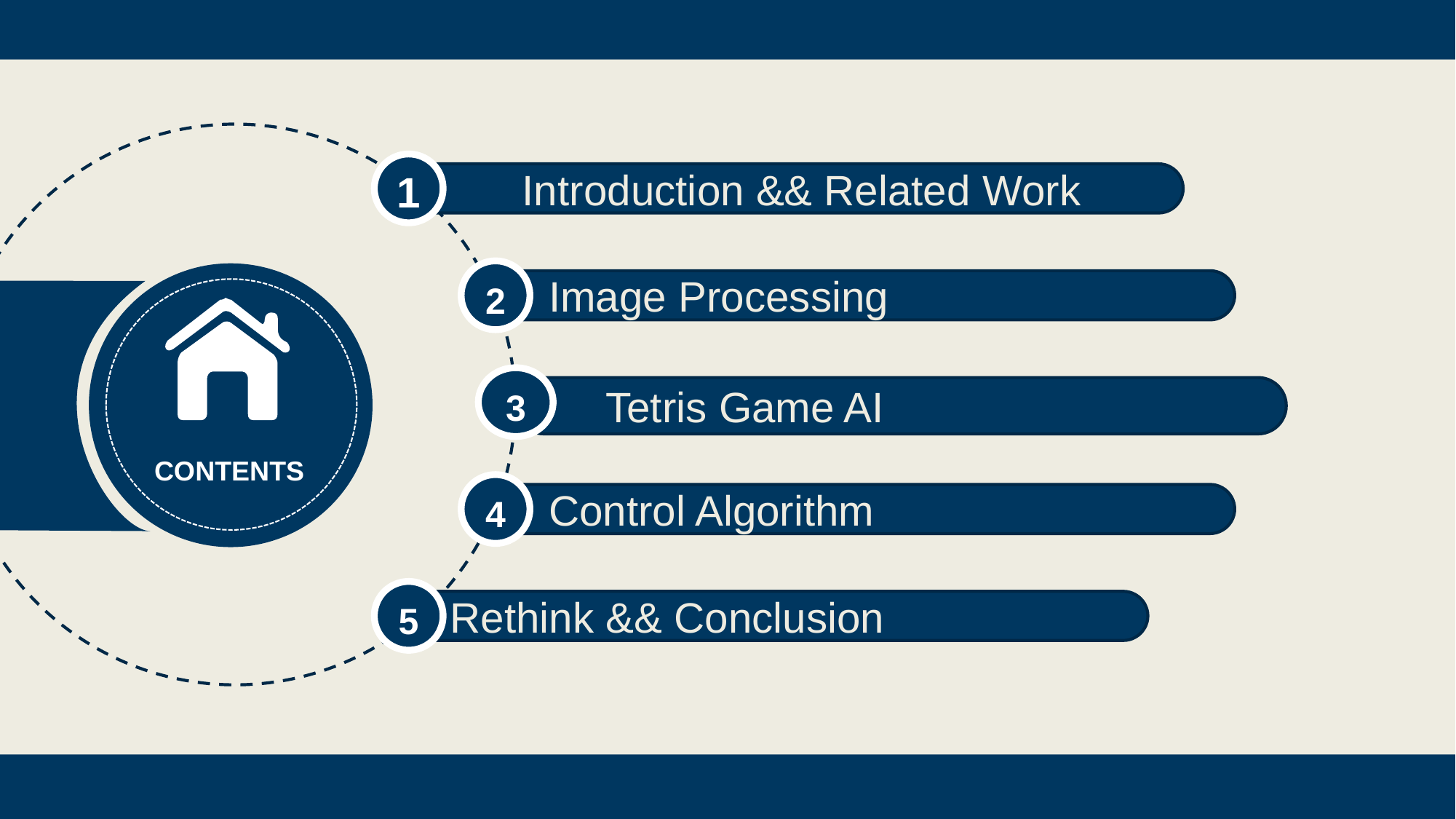

1

 Introduction && Related Work

2

   Image Processing

3

      Tetris Game AI
CONTENTS

4

   Control Algorithm

5

  Rethink && Conclusion